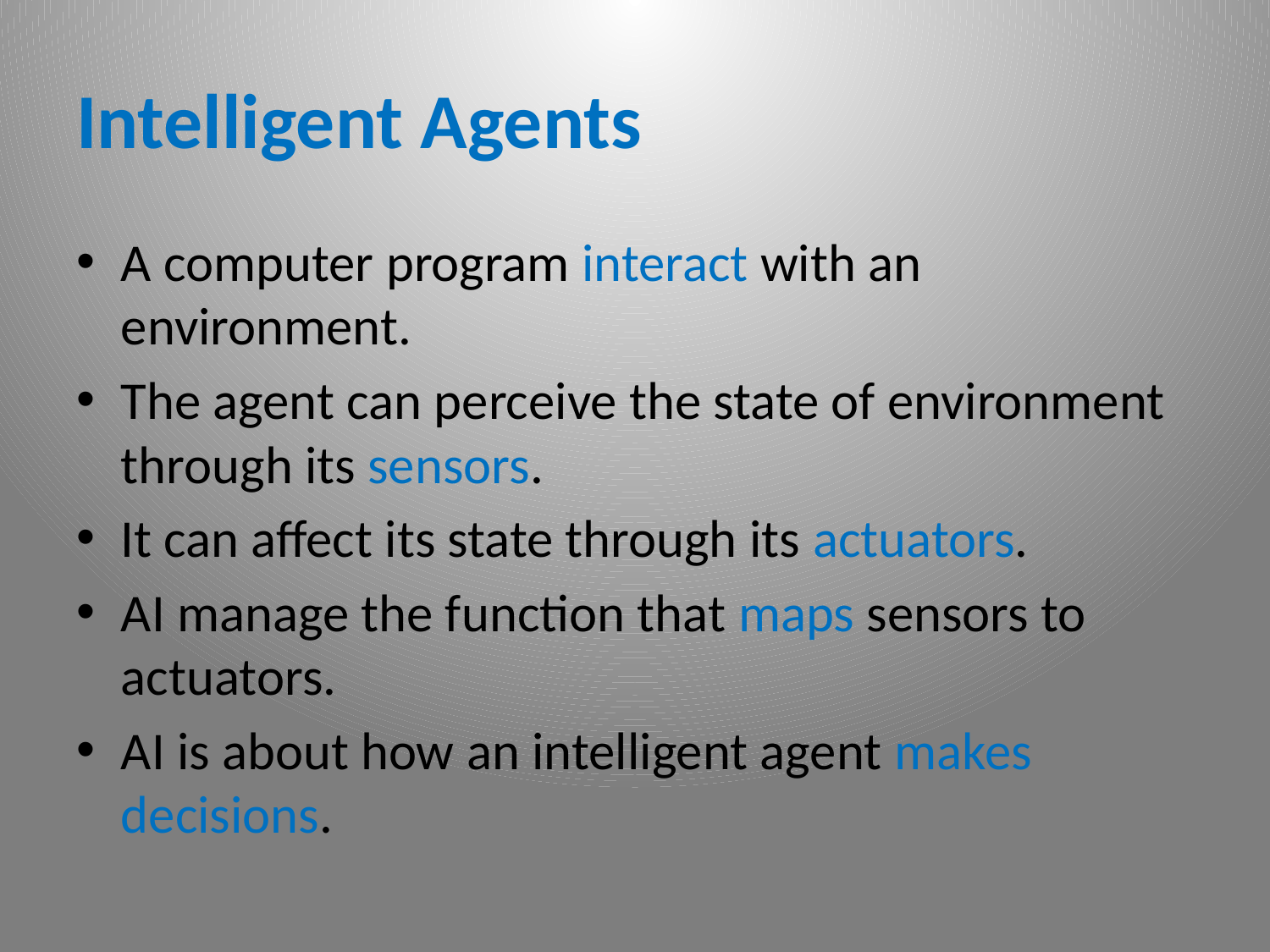

# Intelligent Agents
A computer program interact with an environment.
The agent can perceive the state of environment through its sensors.
It can affect its state through its actuators.
AI manage the function that maps sensors to actuators.
AI is about how an intelligent agent makes decisions.